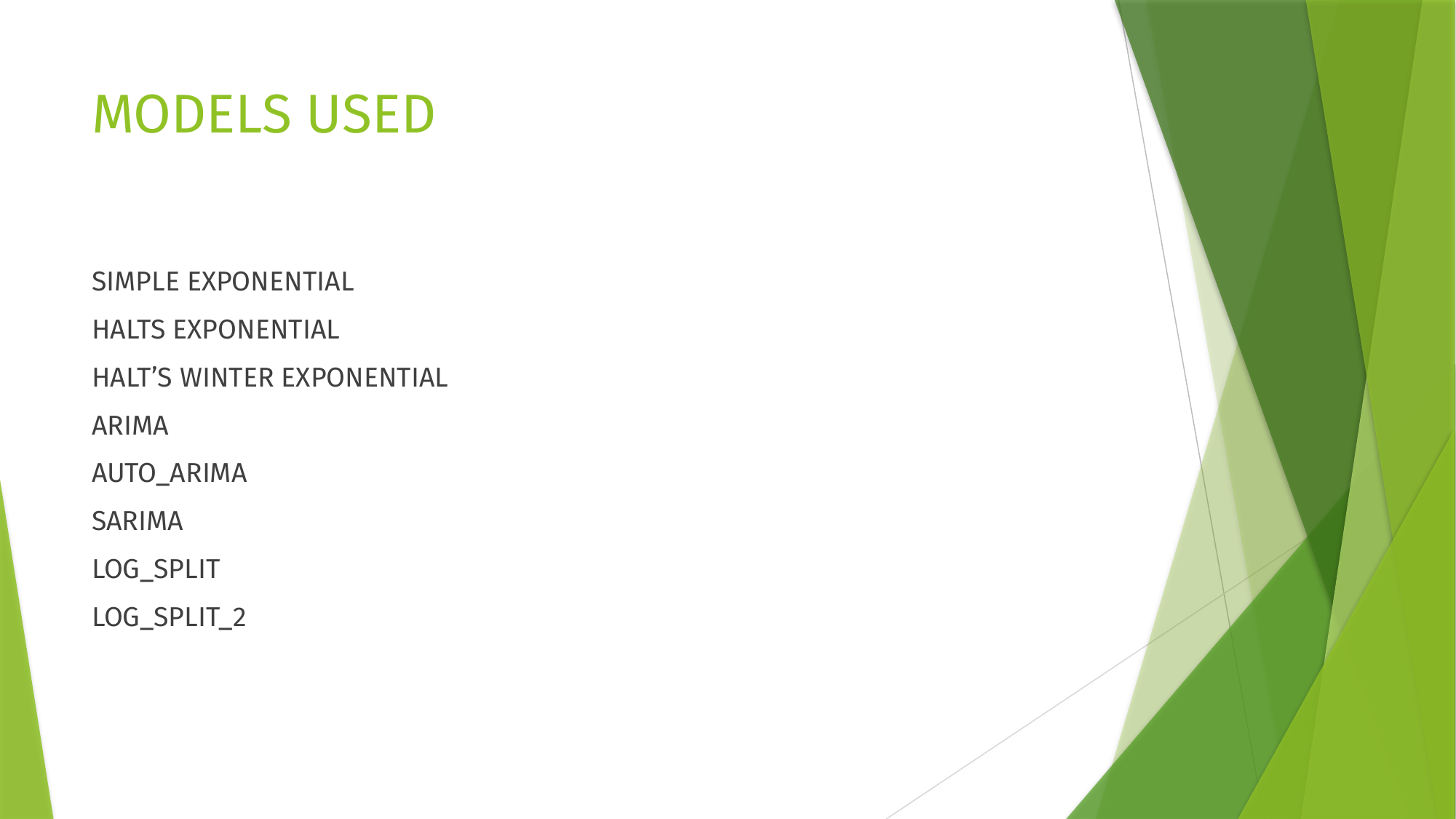

# MODELS USED
SIMPLE EXPONENTIAL
HALTS EXPONENTIAL
HALT’S WINTER EXPONENTIAL
ARIMA
AUTO_ARIMA
SARIMA
LOG_SPLIT
LOG_SPLIT_2